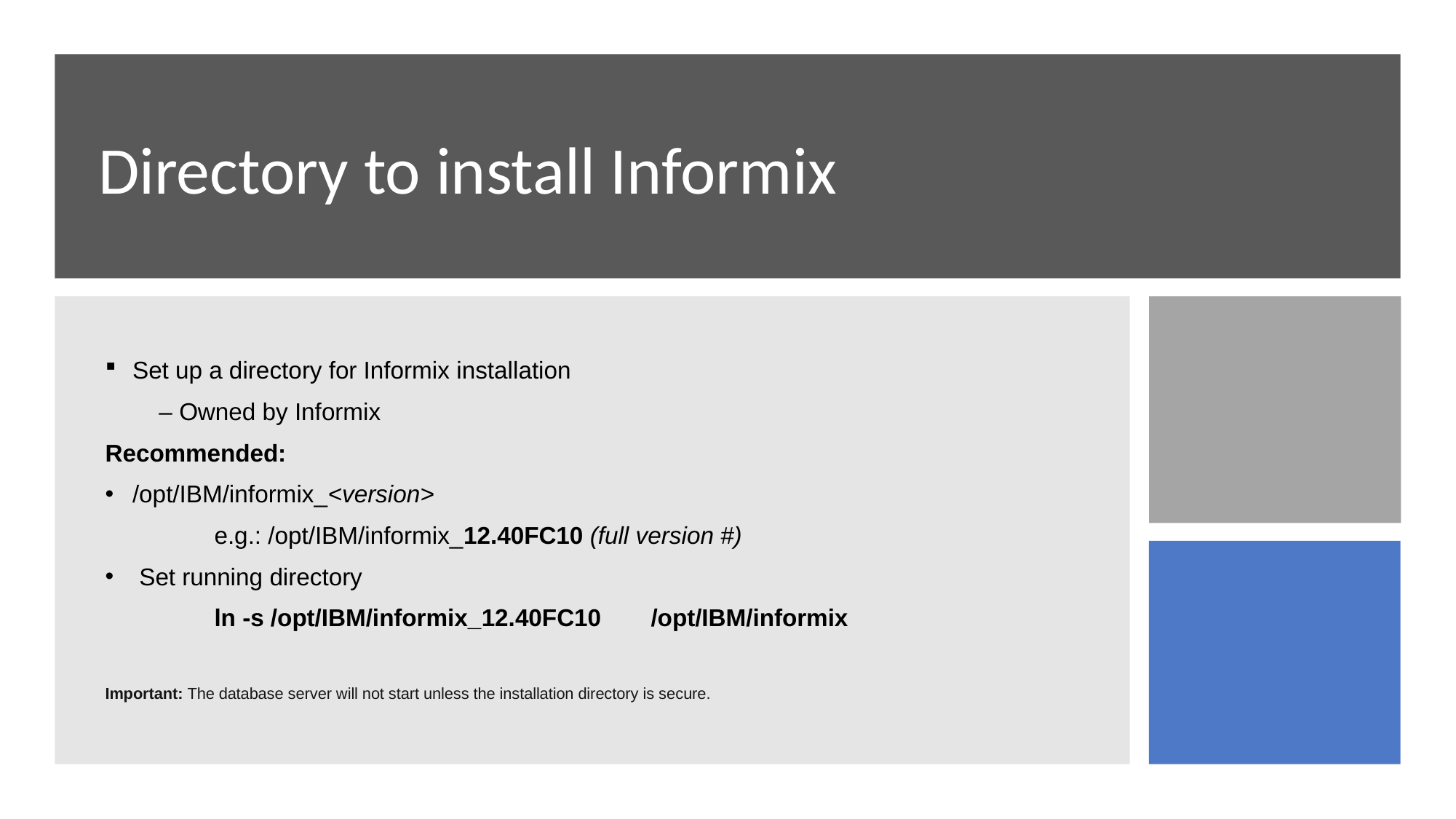

# Directory to install Informix

Set up a directory for Informix installation
        – Owned by Informix
Recommended:
/opt/IBM/informix_<version>
	e.g.: /opt/IBM/informix_12.40FC10 (full version #)
 Set running directory
	ln -s /opt/IBM/informix_12.40FC10	/opt/IBM/informix

Important: The database server will not start unless the installation directory is secure.